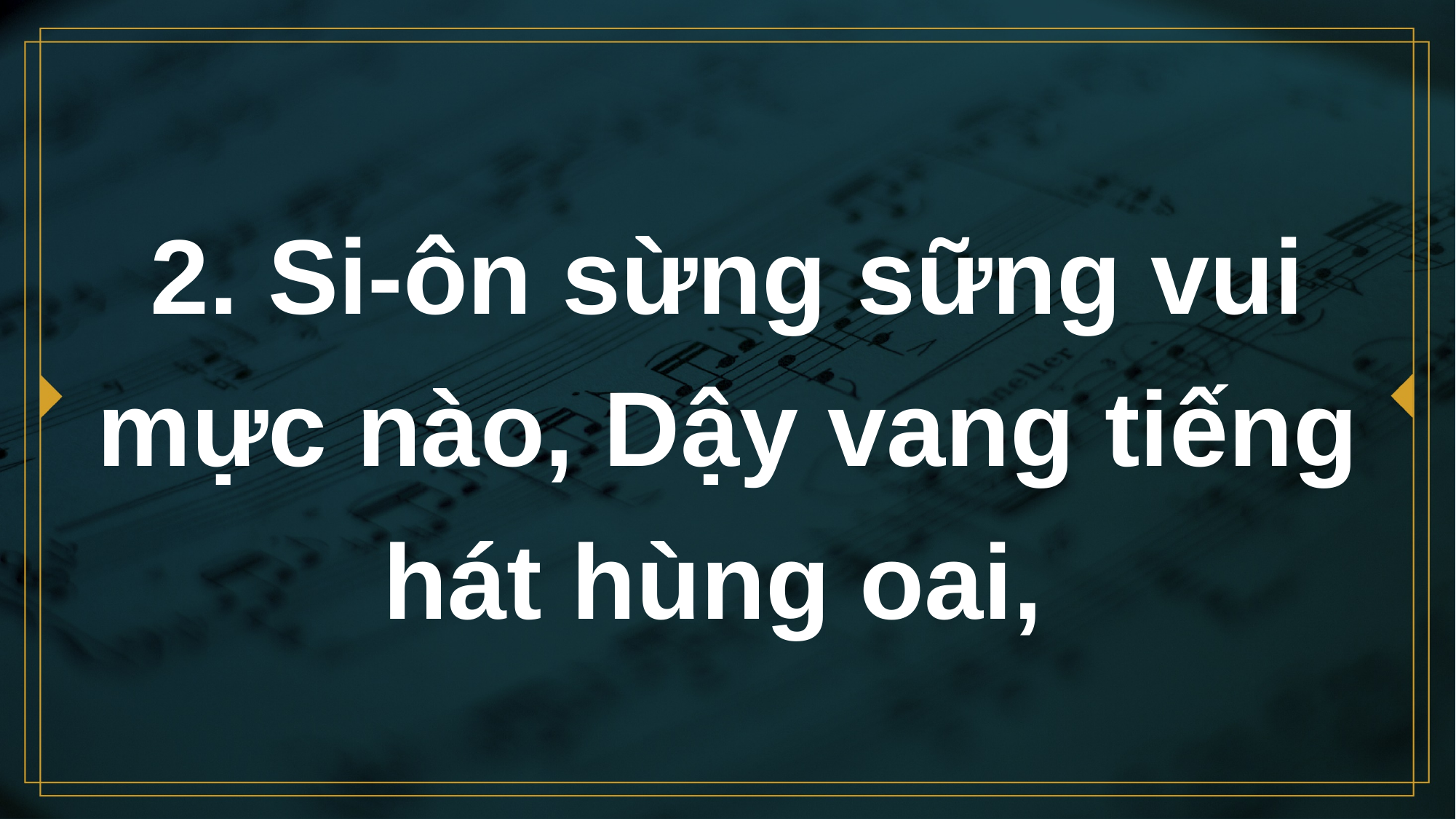

# 2. Si-ôn sừng sững vui mực nào, Dậy vang tiếng hát hùng oai,